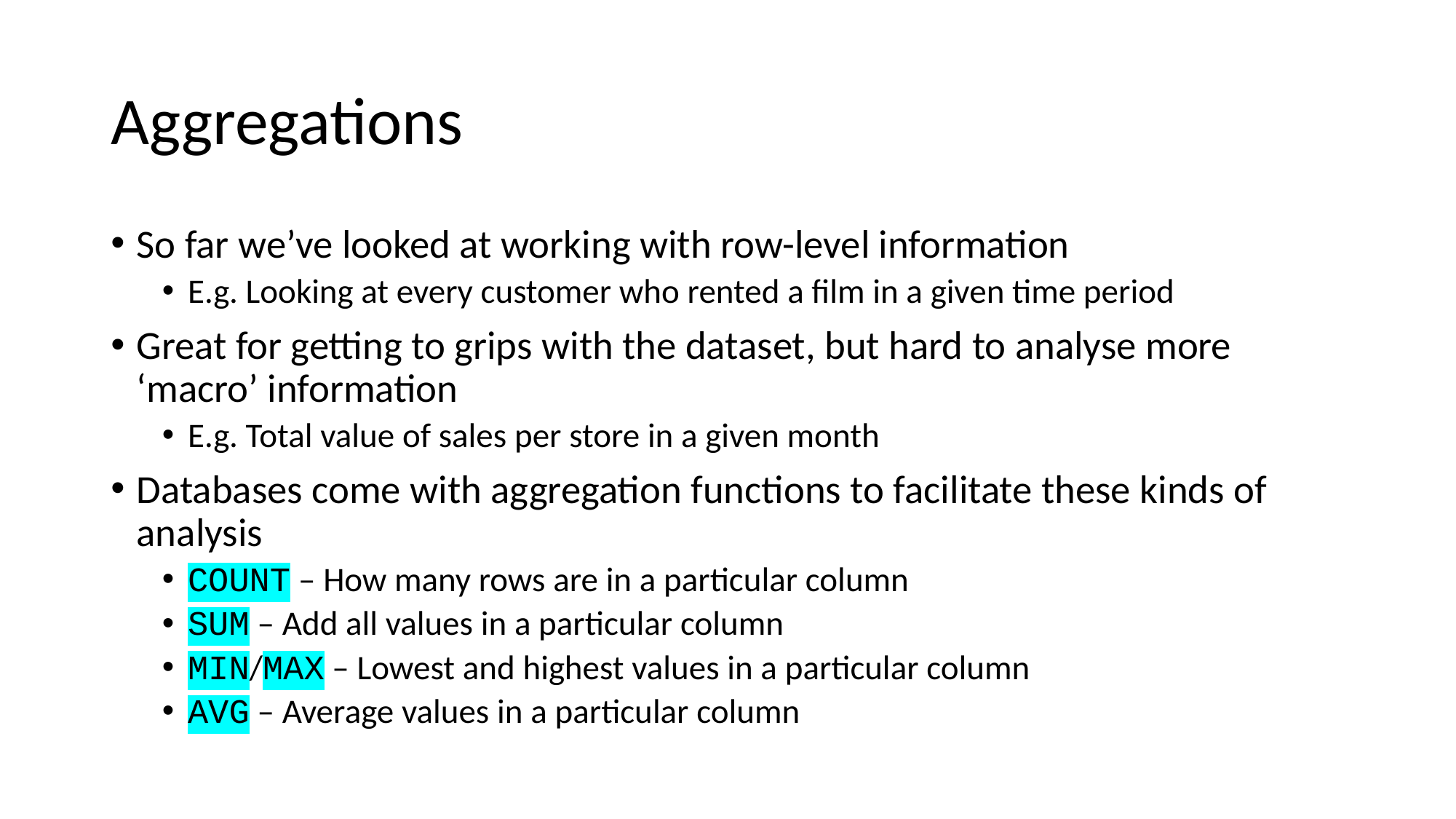

# Aggregations
So far we’ve looked at working with row-level information
E.g. Looking at every customer who rented a film in a given time period
Great for getting to grips with the dataset, but hard to analyse more ‘macro’ information
E.g. Total value of sales per store in a given month
Databases come with aggregation functions to facilitate these kinds of analysis
COUNT – How many rows are in a particular column
SUM – Add all values in a particular column
MIN/MAX – Lowest and highest values in a particular column
AVG – Average values in a particular column